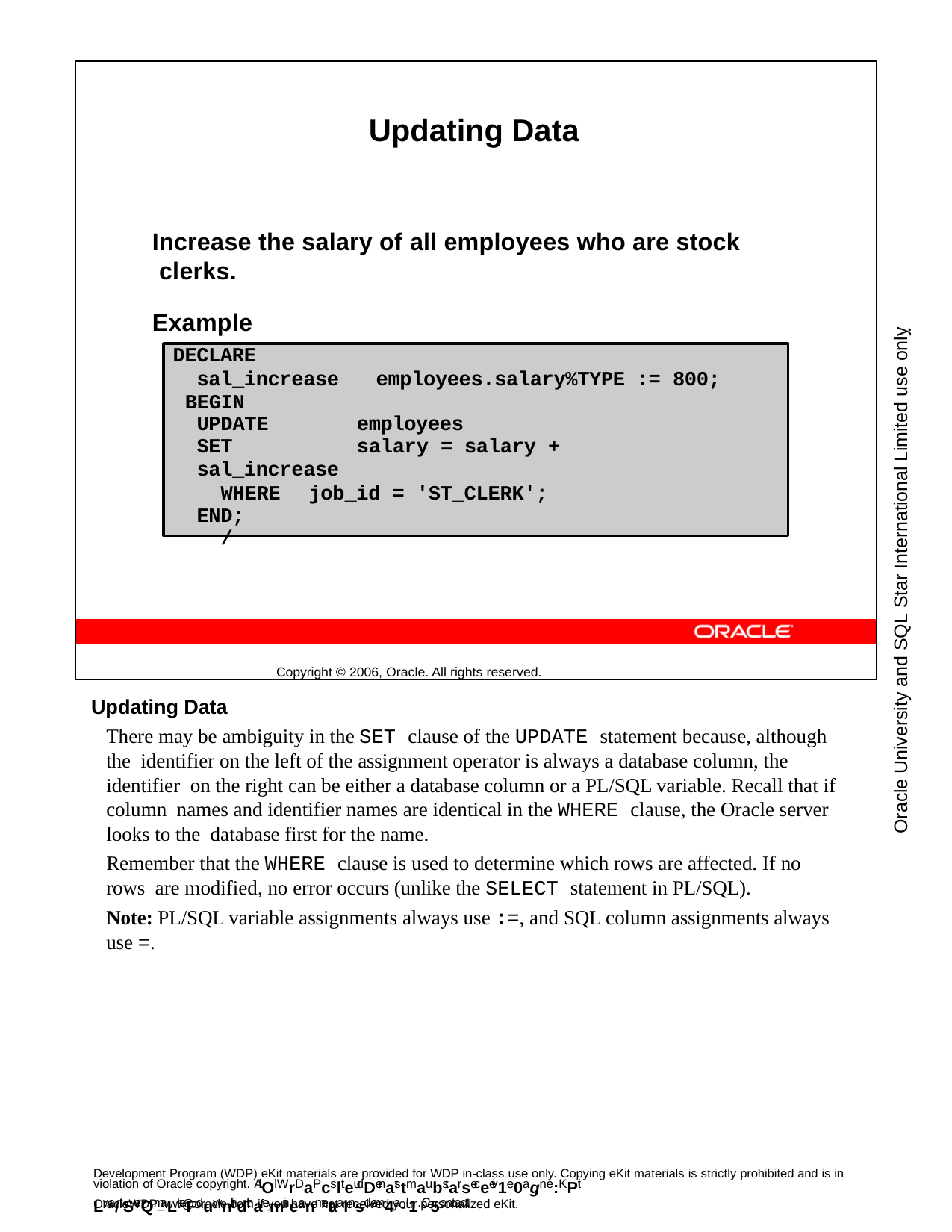

Updating Data

Increase the salary of all employees who are stock  clerks.
Example

Copyright © 2006, Oracle. All rights reserved.
Oracle University and SQL Star International Limited use onlyฺ
DECLARE
sal_increase  BEGIN

employees.salary%TYPE := 800;
UPDATE	employees
SET	salary = salary + sal_increase
WHERE	job_id = 'ST_CLERK';  END;
/

Updating Data
There may be ambiguity in the SET clause of the UPDATE statement because, although the  identifier on the left of the assignment operator is always a database column, the identifier  on the right can be either a database column or a PL/SQL variable. Recall that if column  names and identifier names are identical in the WHERE clause, the Oracle server looks to the  database first for the name.
Remember that the WHERE clause is used to determine which rows are affected. If no rows  are modified, no error occurs (unlike the SELECT statement in PL/SQL).
Note: PL/SQL variable assignments always use :=, and SQL column assignments always  use =.
Development Program (WDP) eKit materials are provided for WDP in-class use only. Copying eKit materials is strictly prohibited and is in
violation of Oracle copyright. AlOl WrDaPcslteudDenatstmaubstarseceeiv1e0agn e:KPit Lwa/tSerQmaLrkeFduwnithdthaemir neanmetaalnsd em4a-il1. C5ontact
OracleWDP_ww@oracle.com if you have not received your personalized eKit.